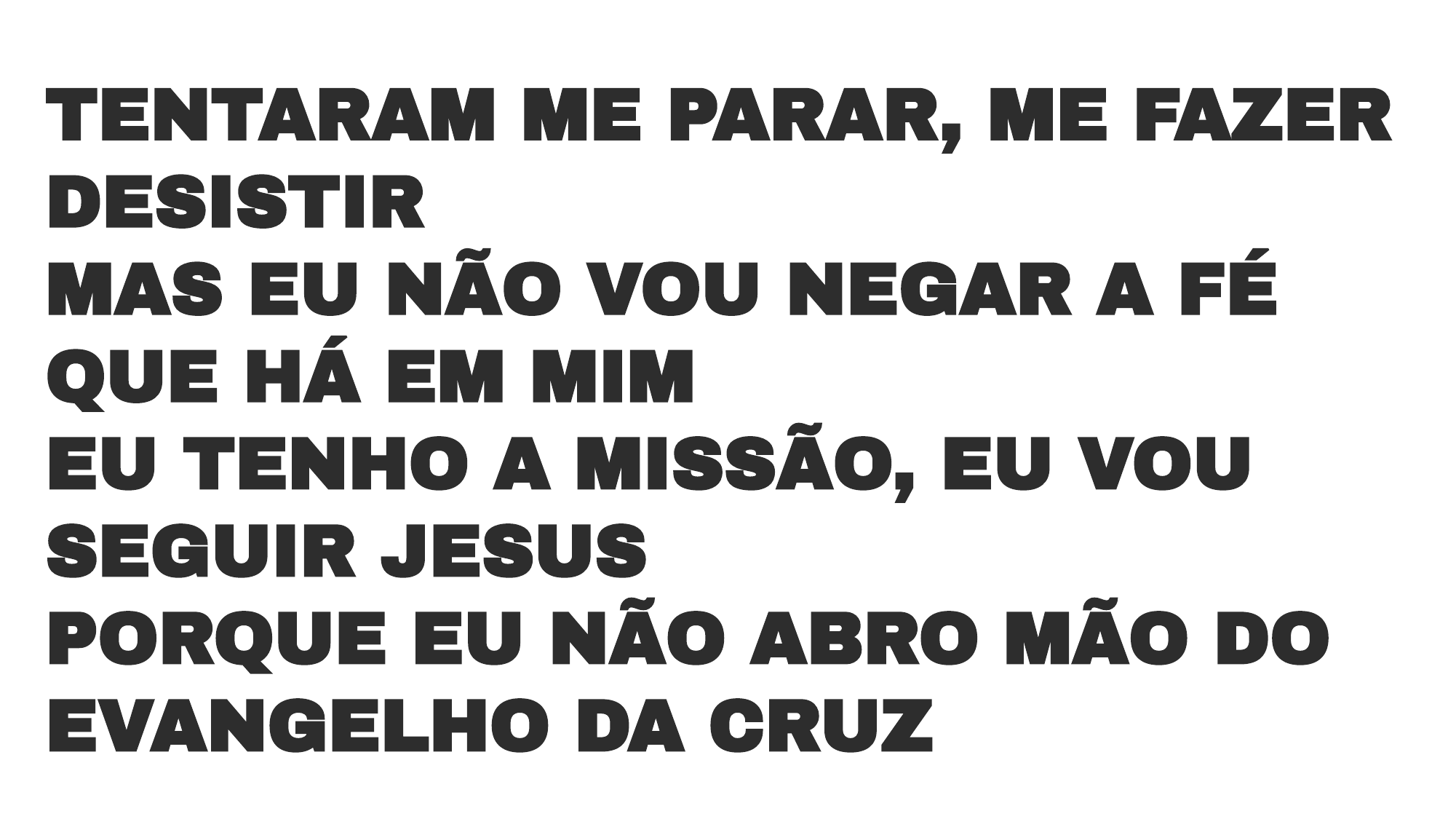

TENTARAM ME PARAR, ME FAZER DESISTIR
MAS EU NÃO VOU NEGAR A FÉ QUE HÁ EM MIM
EU TENHO A MISSÃO, EU VOU SEGUIR JESUS
PORQUE EU NÃO ABRO MÃO DO EVANGELHO DA CRUZ